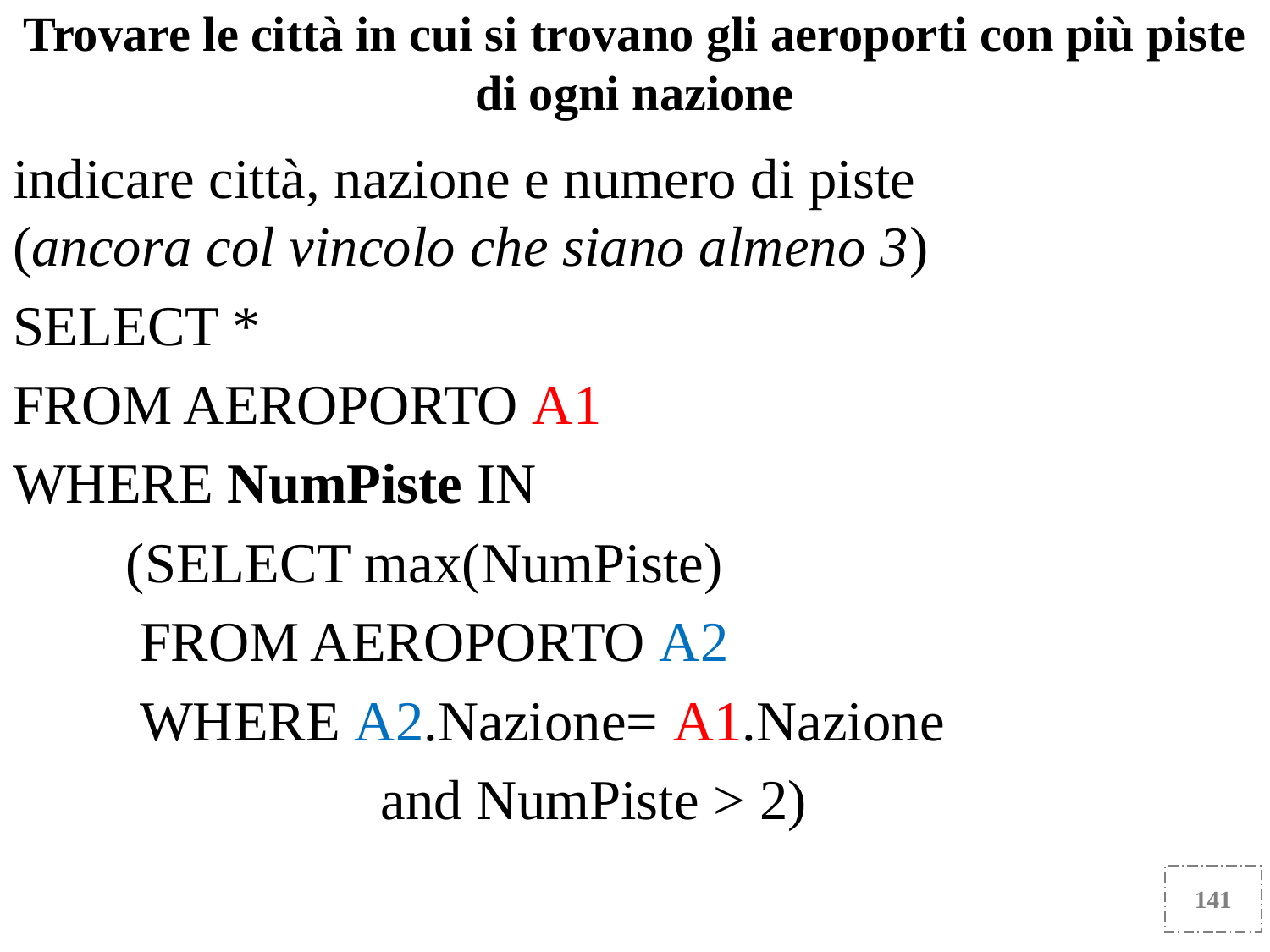

Trovare le città in cui si trovano gli aeroporti con più piste di ogni nazione
indicare città, nazione e numero di piste
(ancora col vincolo che siano almeno 3)
SELECT *
FROM AEROPORTO A1
WHERE NumPiste IN
        (SELECT max(NumPiste)
   	FROM AEROPORTO A2
	WHERE A2.Nazione= A1.Nazione
   	                 and NumPiste > 2)
141